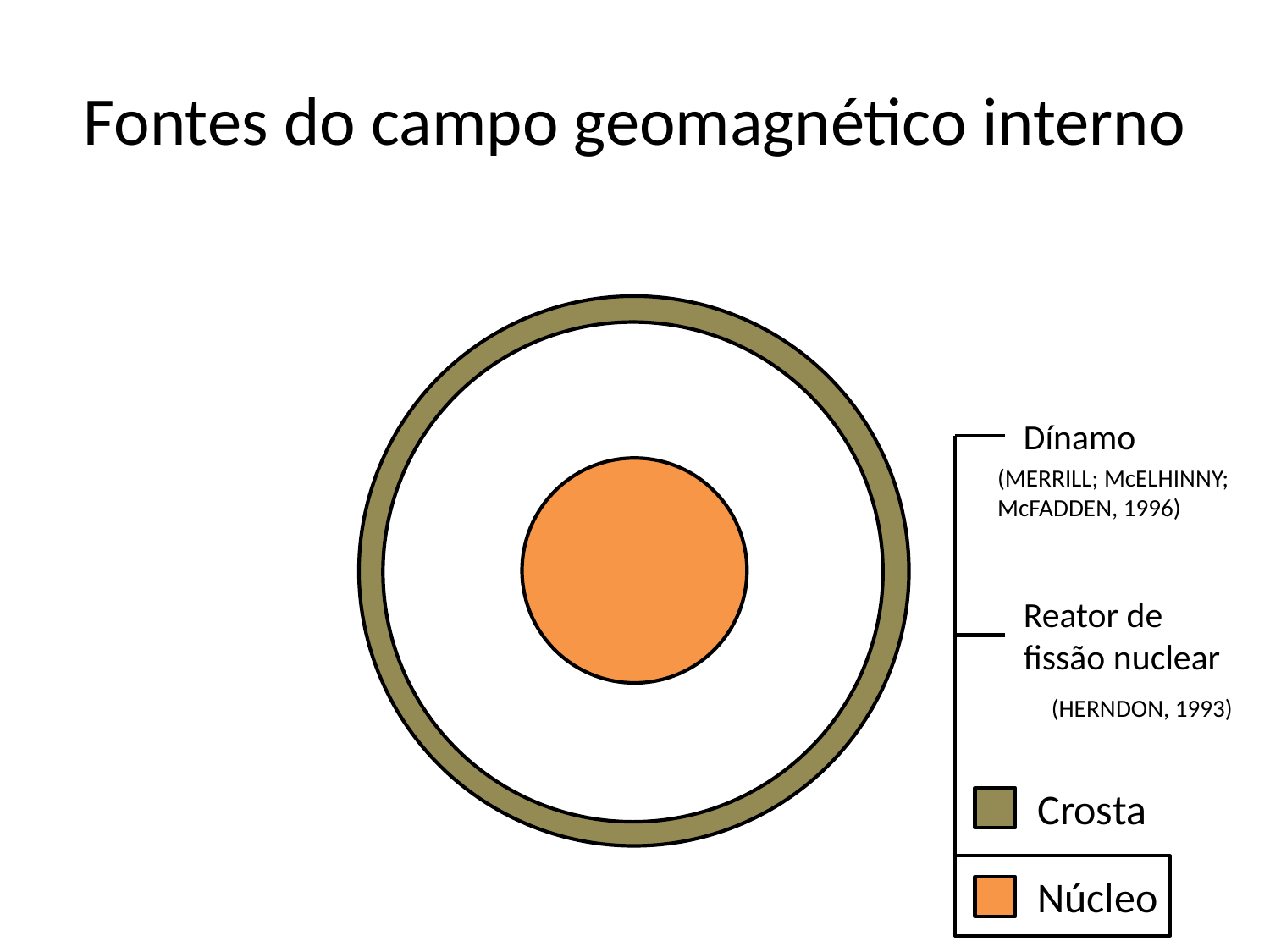

# Fontes do campo geomagnético interno

Dínamo
(MERRILL; McELHINNY;
McFADDEN, 1996)

Reator de fissão nuclear
(HERNDON, 1993)
Crosta

Núcleo